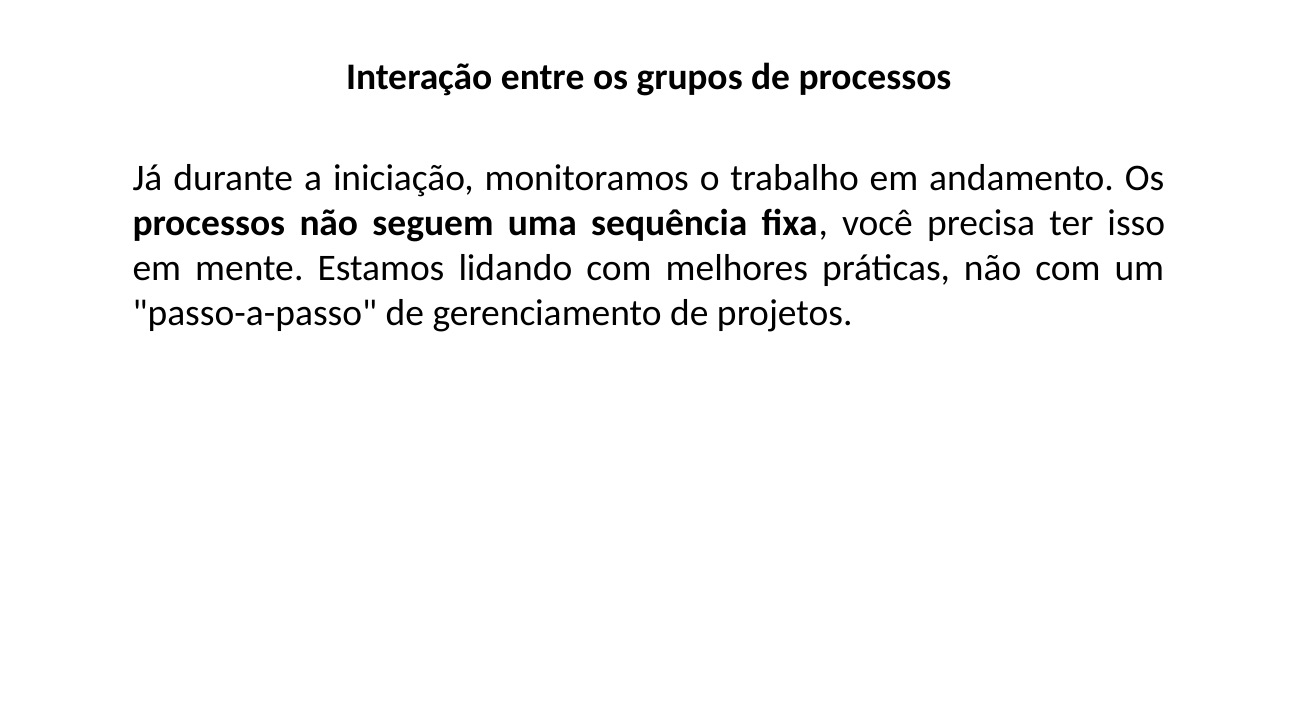

Interação entre os grupos de processos
Já durante a iniciação, monitoramos o trabalho em andamento. Os processos não seguem uma sequência fixa, você precisa ter isso em mente. Estamos lidando com melhores práticas, não com um "passo-a-passo" de gerenciamento de projetos.
EXEMLO